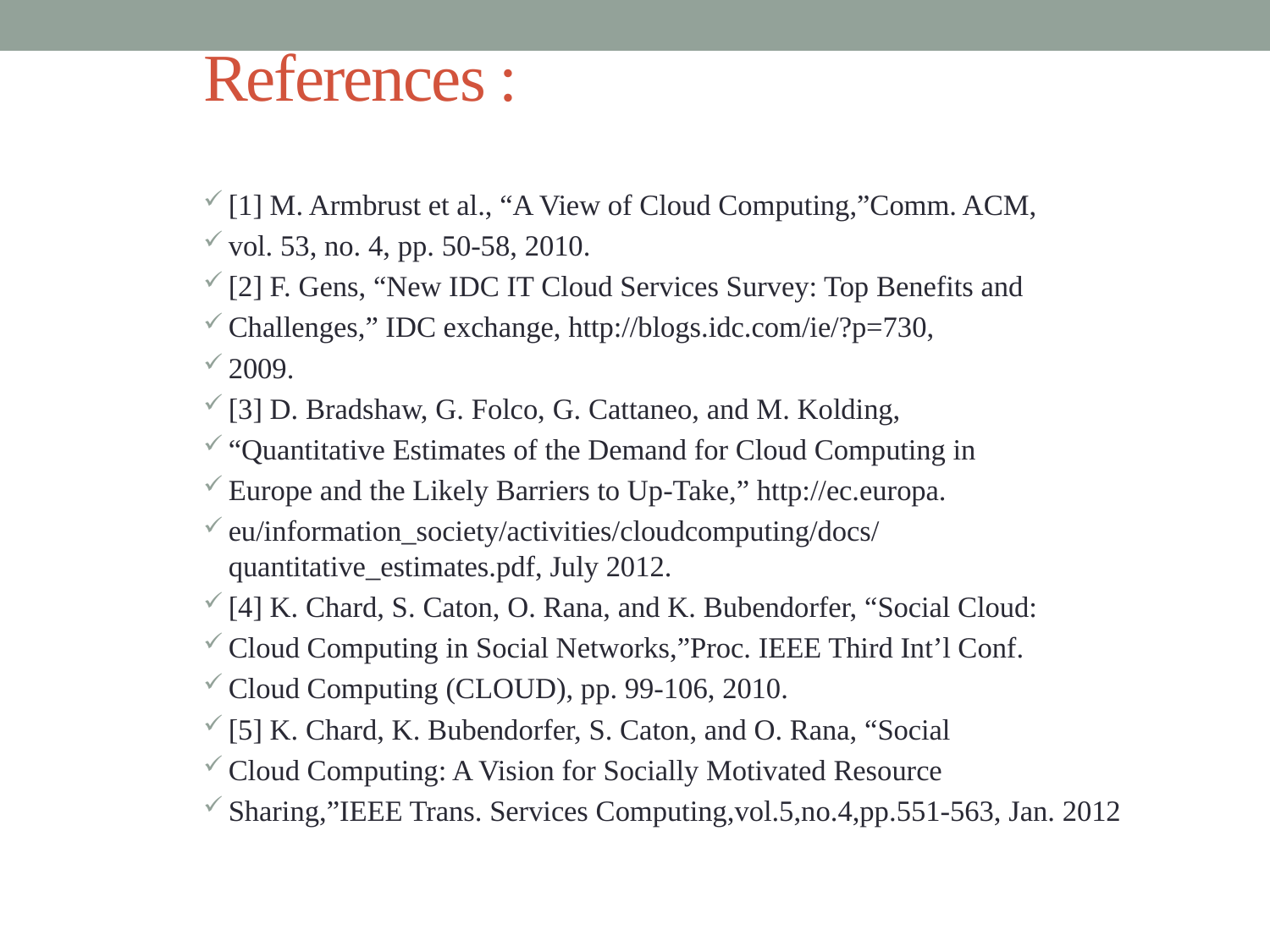

# References :
[1] M. Armbrust et al., “A View of Cloud Computing,”Comm. ACM,
vol. 53, no. 4, pp. 50-58, 2010.
[2] F. Gens, “New IDC IT Cloud Services Survey: Top Benefits and
Challenges,” IDC exchange, http://blogs.idc.com/ie/?p=730,
2009.
[3] D. Bradshaw, G. Folco, G. Cattaneo, and M. Kolding,
“Quantitative Estimates of the Demand for Cloud Computing in
Europe and the Likely Barriers to Up-Take,” http://ec.europa.
eu/information_society/activities/cloudcomputing/docs/quantitative_estimates.pdf, July 2012.
[4] K. Chard, S. Caton, O. Rana, and K. Bubendorfer, “Social Cloud:
Cloud Computing in Social Networks,”Proc. IEEE Third Int’l Conf.
Cloud Computing (CLOUD), pp. 99-106, 2010.
[5] K. Chard, K. Bubendorfer, S. Caton, and O. Rana, “Social
Cloud Computing: A Vision for Socially Motivated Resource
Sharing,”IEEE Trans. Services Computing,vol.5,no.4,pp.551-563, Jan. 2012